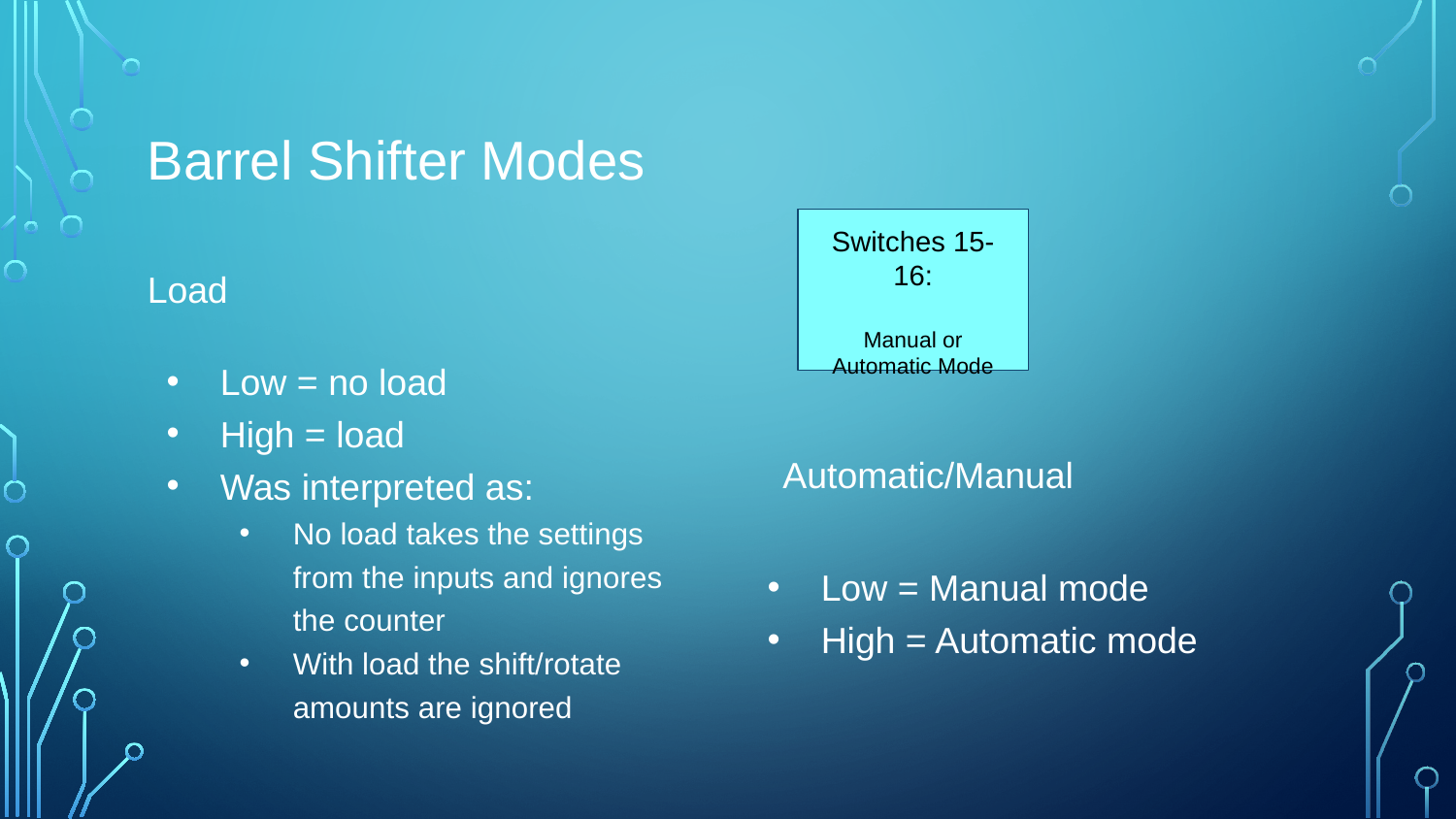

# Barrel Shifter Modes
Switches 15-16:

Manual or Automatic Mode
Load
Low = no load
High = load
Was interpreted as:
No load takes the settings from the inputs and ignores the counter
With load the shift/rotate amounts are ignored
Automatic/Manual
Low = Manual mode
High = Automatic mode